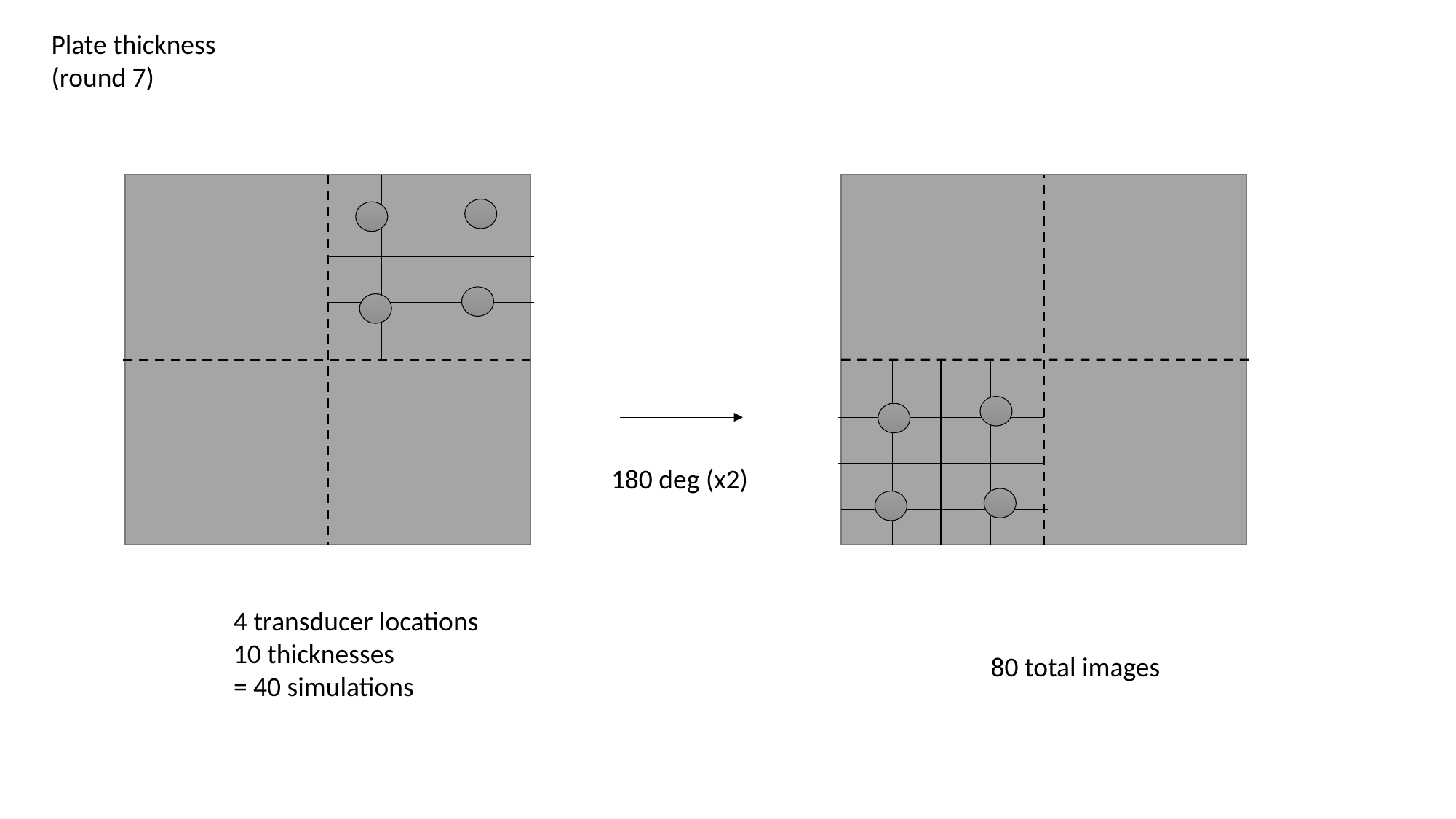

Plate thickness
(round 7)

180 deg (x2)
4 transducer locations
10 thicknesses
= 40 simulations
80 total images